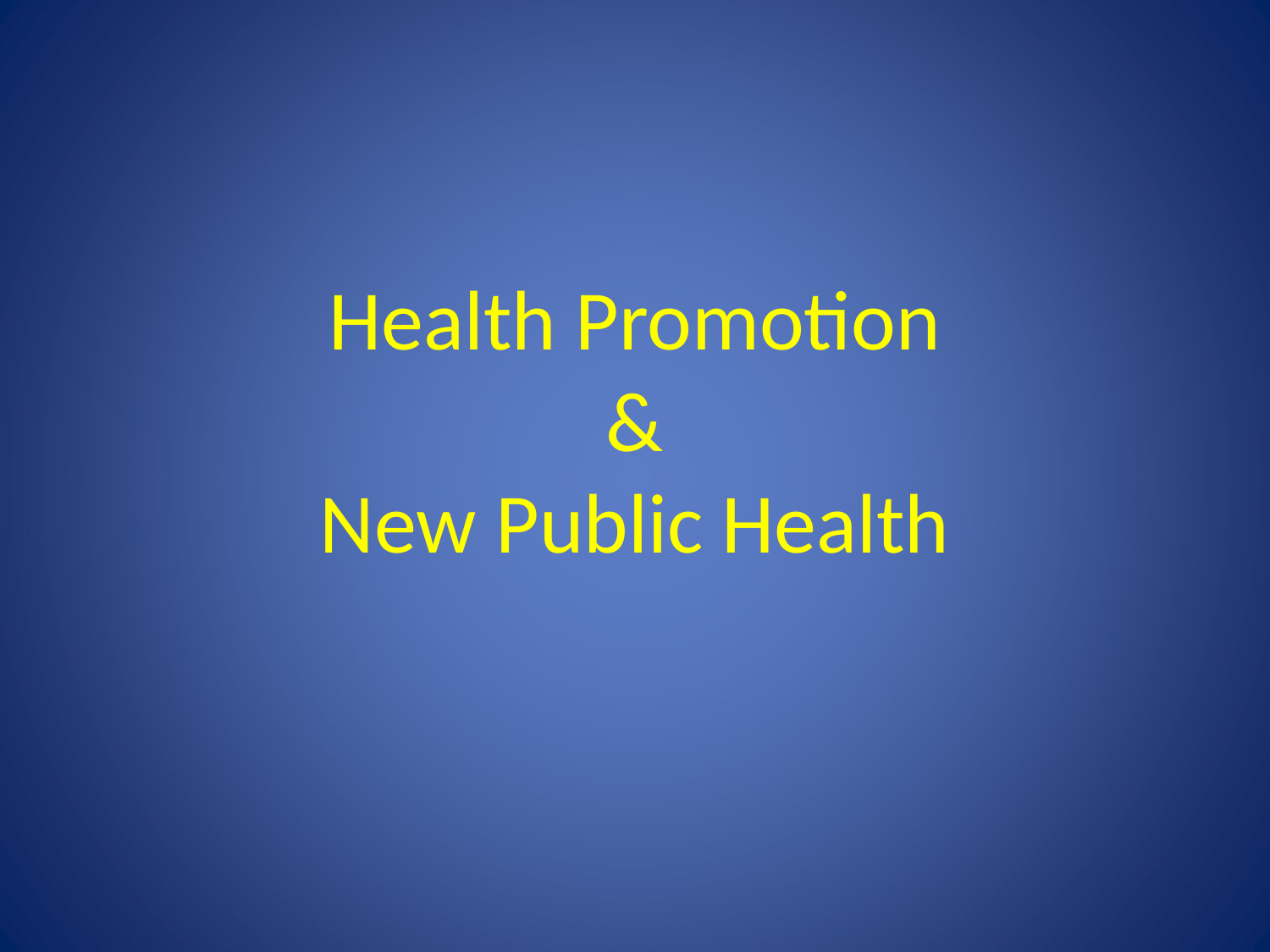

# Health Promotion & New Public Health